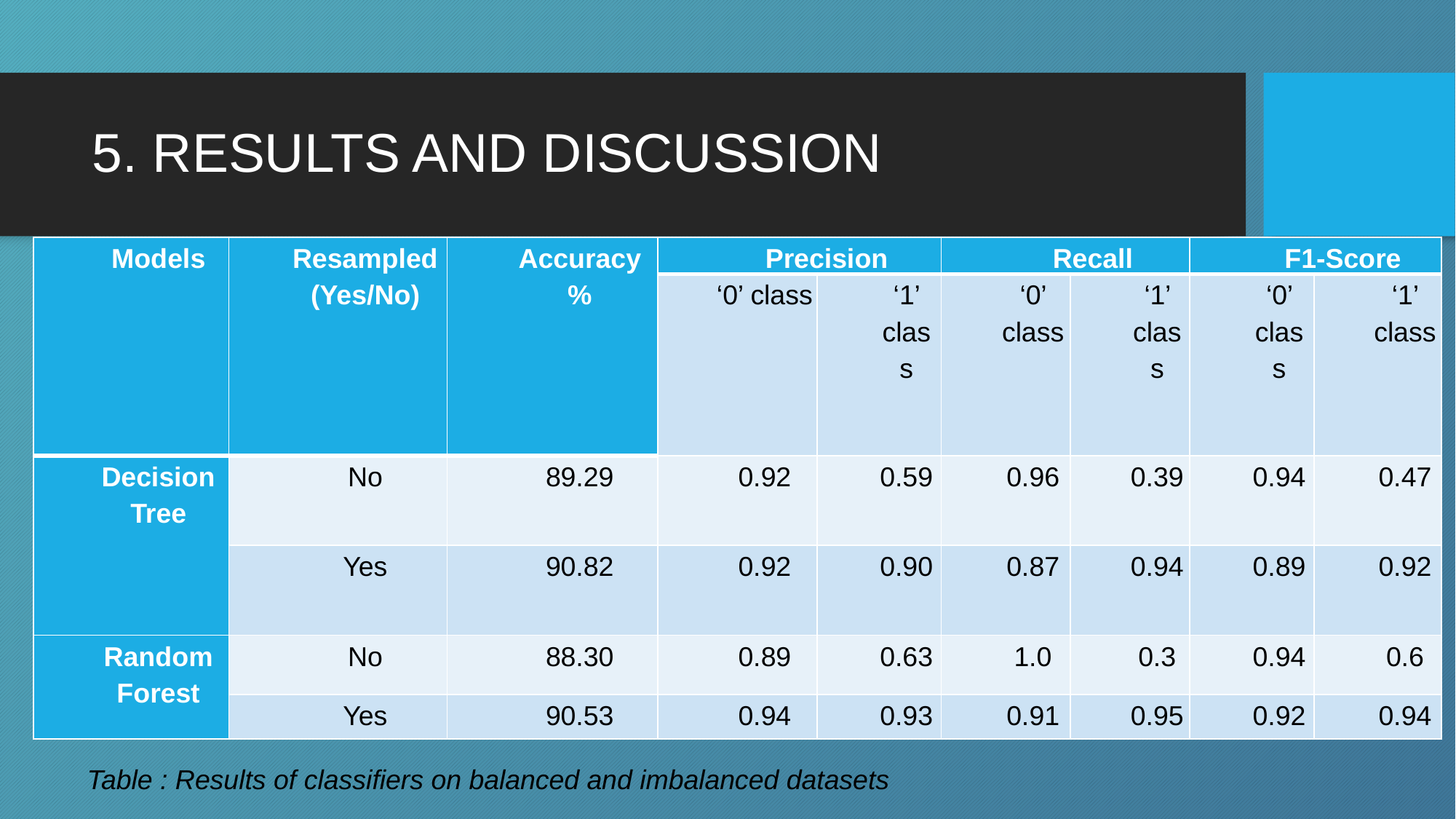

# 5. RESULTS AND DISCUSSION
| Models | Resampled (Yes/No) | Accuracy % | Precision |  | Recall |  | F1-Score |  |
| --- | --- | --- | --- | --- | --- | --- | --- | --- |
|  |  |  | ‘0’ class | ‘1’ class | ‘0’ class | ‘1’ class | ‘0’ class | ‘1’ class |
| Decision Tree | No | 89.29 | 0.92 | 0.59 | 0.96 | 0.39 | 0.94 | 0.47 |
|  | Yes | 90.82 | 0.92 | 0.90 | 0.87 | 0.94 | 0.89 | 0.92 |
| Random Forest | No | 88.30 | 0.89 | 0.63 | 1.0 | 0.3 | 0.94 | 0.6 |
|  | Yes | 90.53 | 0.94 | 0.93 | 0.91 | 0.95 | 0.92 | 0.94 |
Table : Results of classifiers on balanced and imbalanced datasets